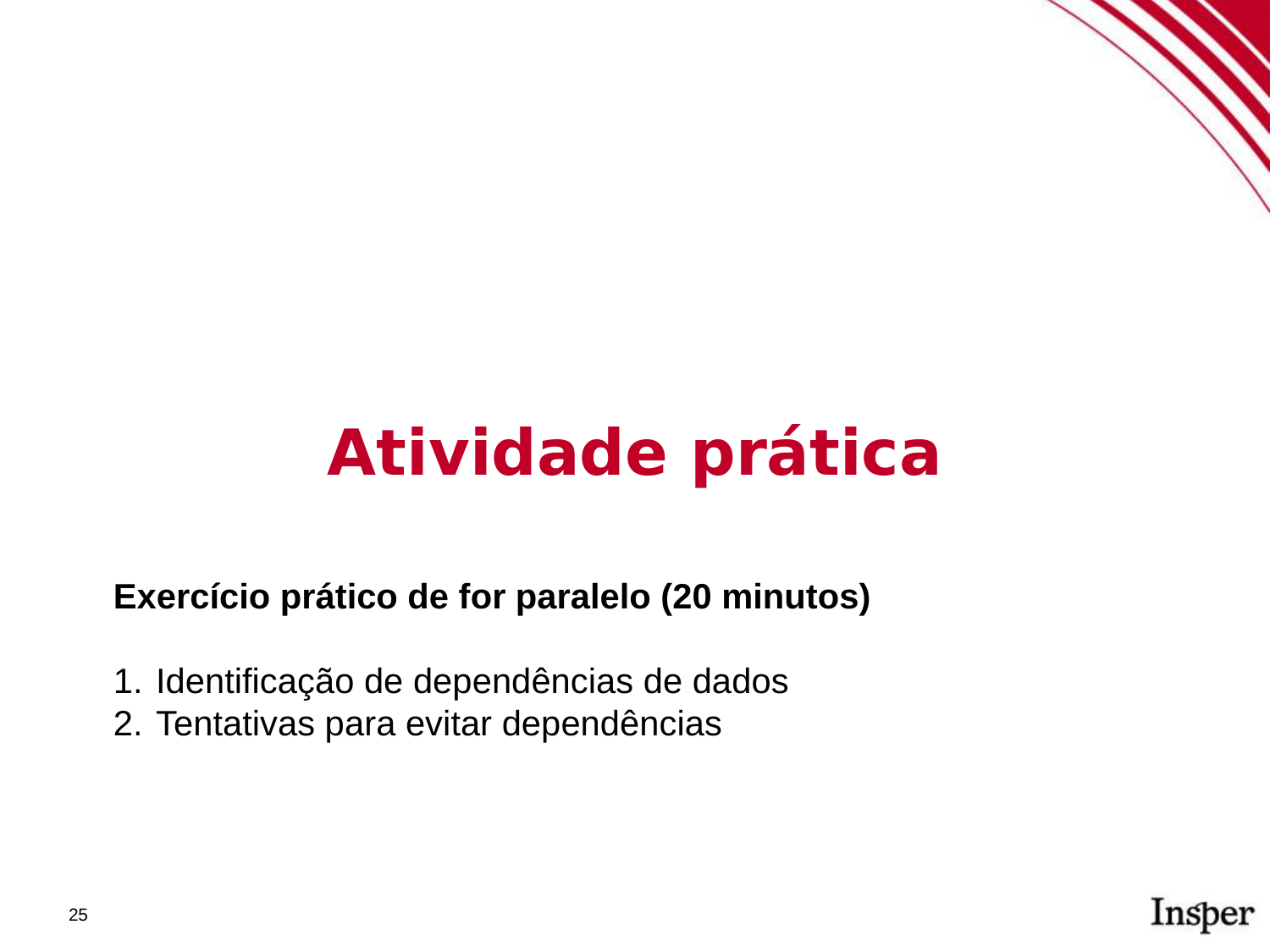

Atividade prática
Exercício prático de for paralelo (20 minutos)

Identificação de dependências de dados
Tentativas para evitar dependências
25